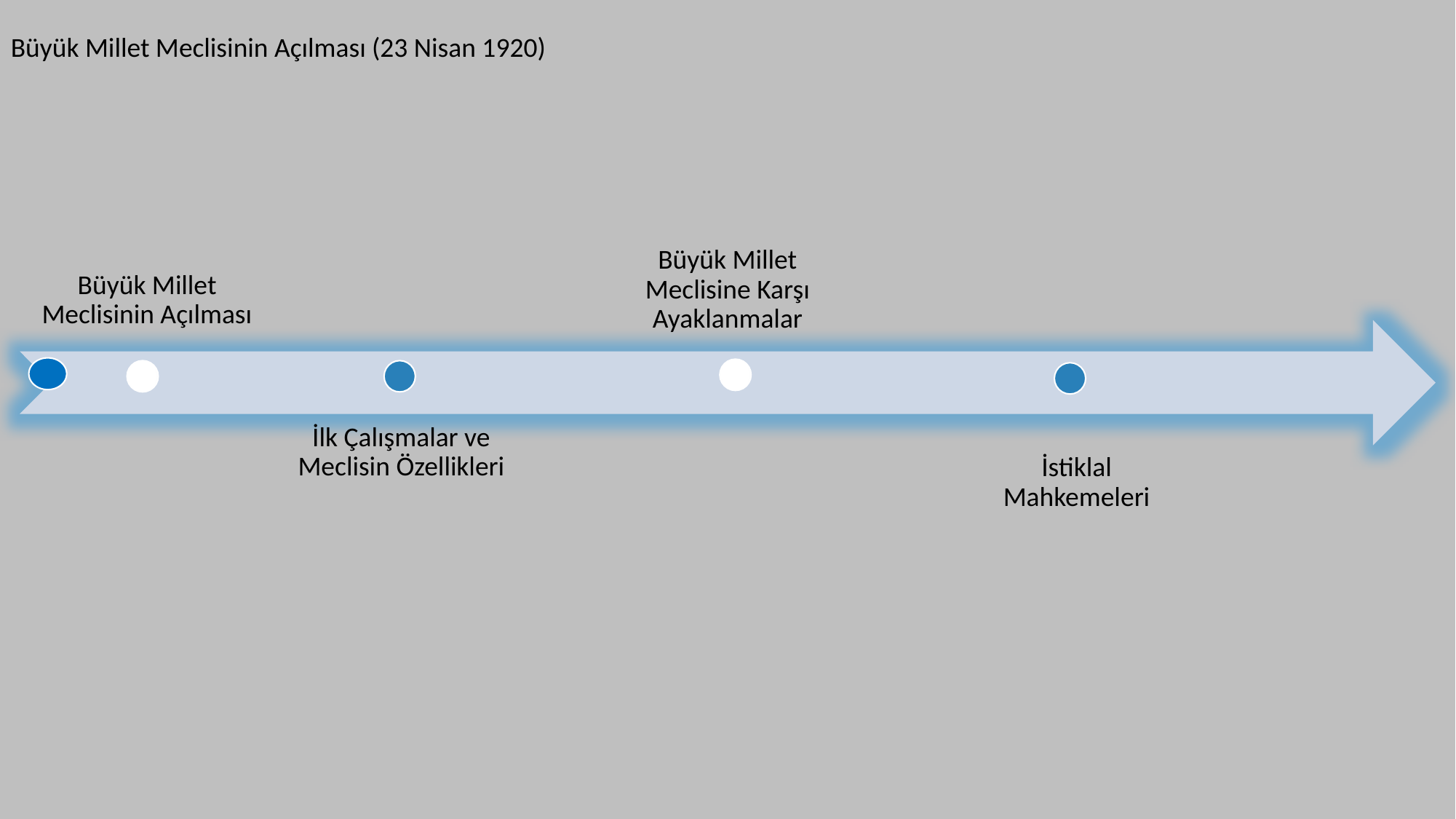

Büyük Millet Meclisinin Açılması (23 Nisan 1920)
Büyük Millet Meclisinin Açılması
İlk Çalışmalar ve Meclisin Özellikleri
Büyük Millet Meclisine Karşı Ayaklanmalar

İstiklal Mahkemeleri